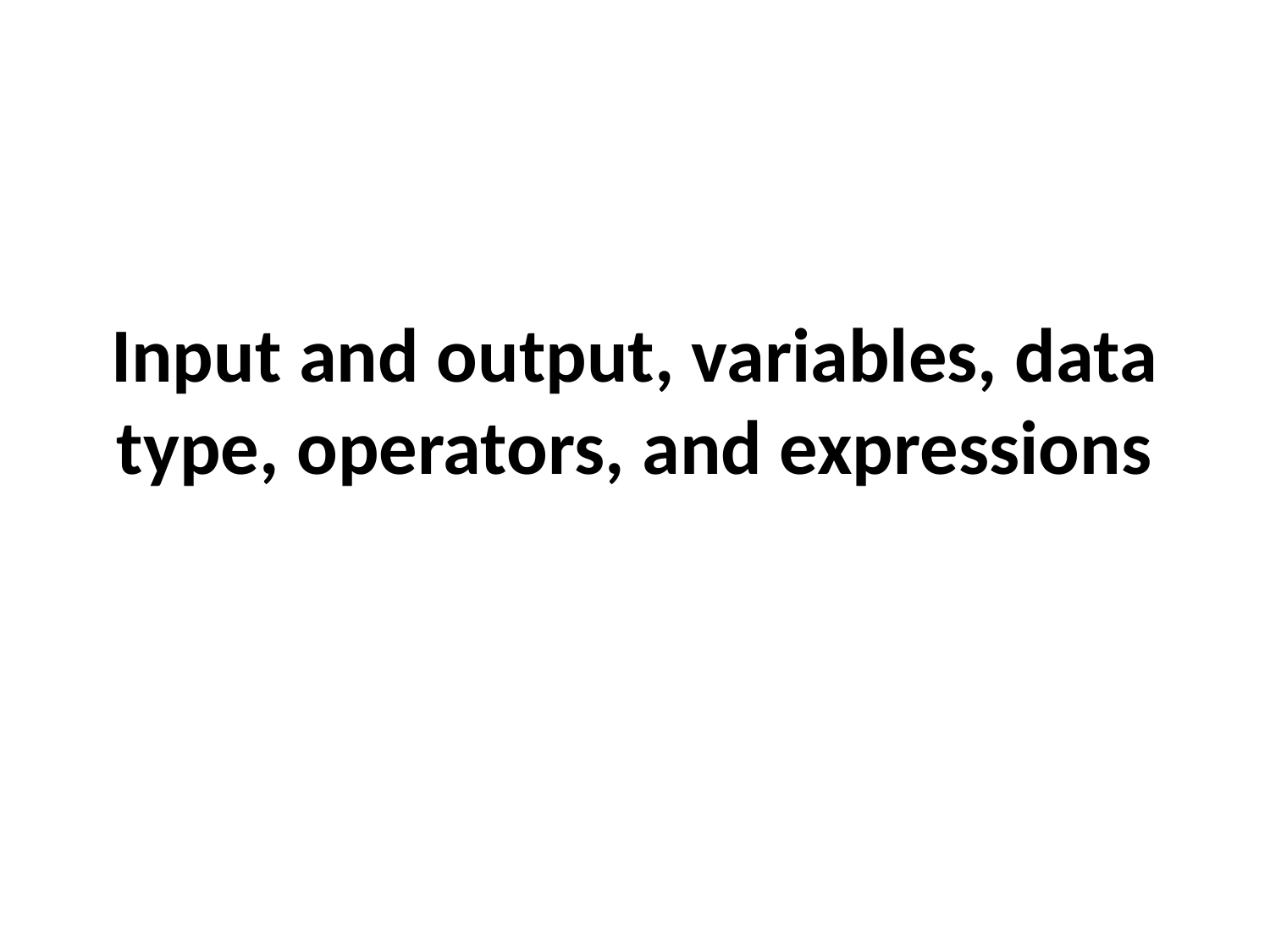

# Input and output, variables, data type, operators, and expressions